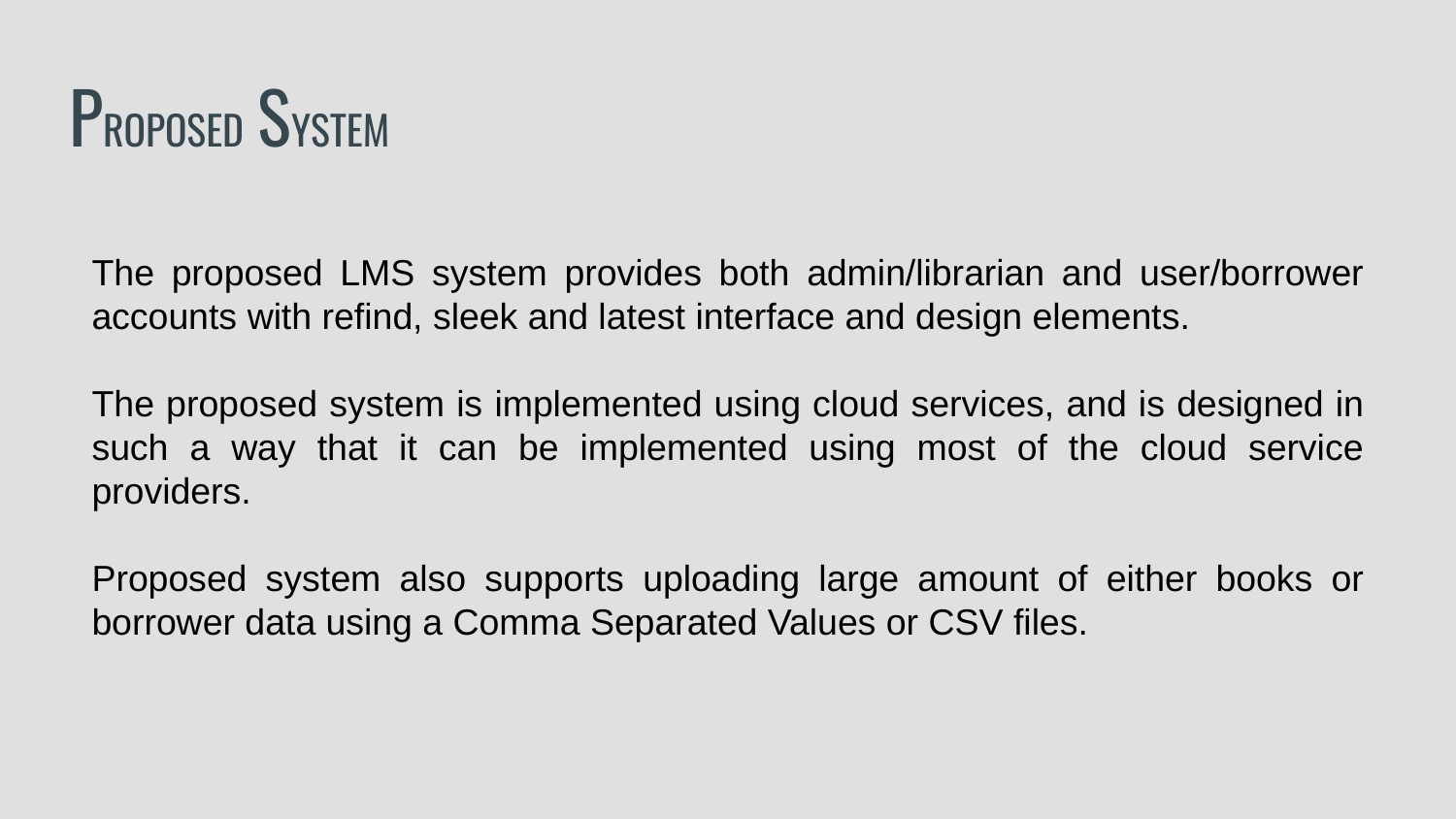

PROPOSED SYSTEM

The proposed LMS system provides both admin/librarian and user/borrower accounts with refind, sleek and latest interface and design elements.

The proposed system is implemented using cloud services, and is designed in such a way that it can be implemented using most of the cloud service providers.

Proposed system also supports uploading large amount of either books or borrower data using a Comma Separated Values or CSV files.